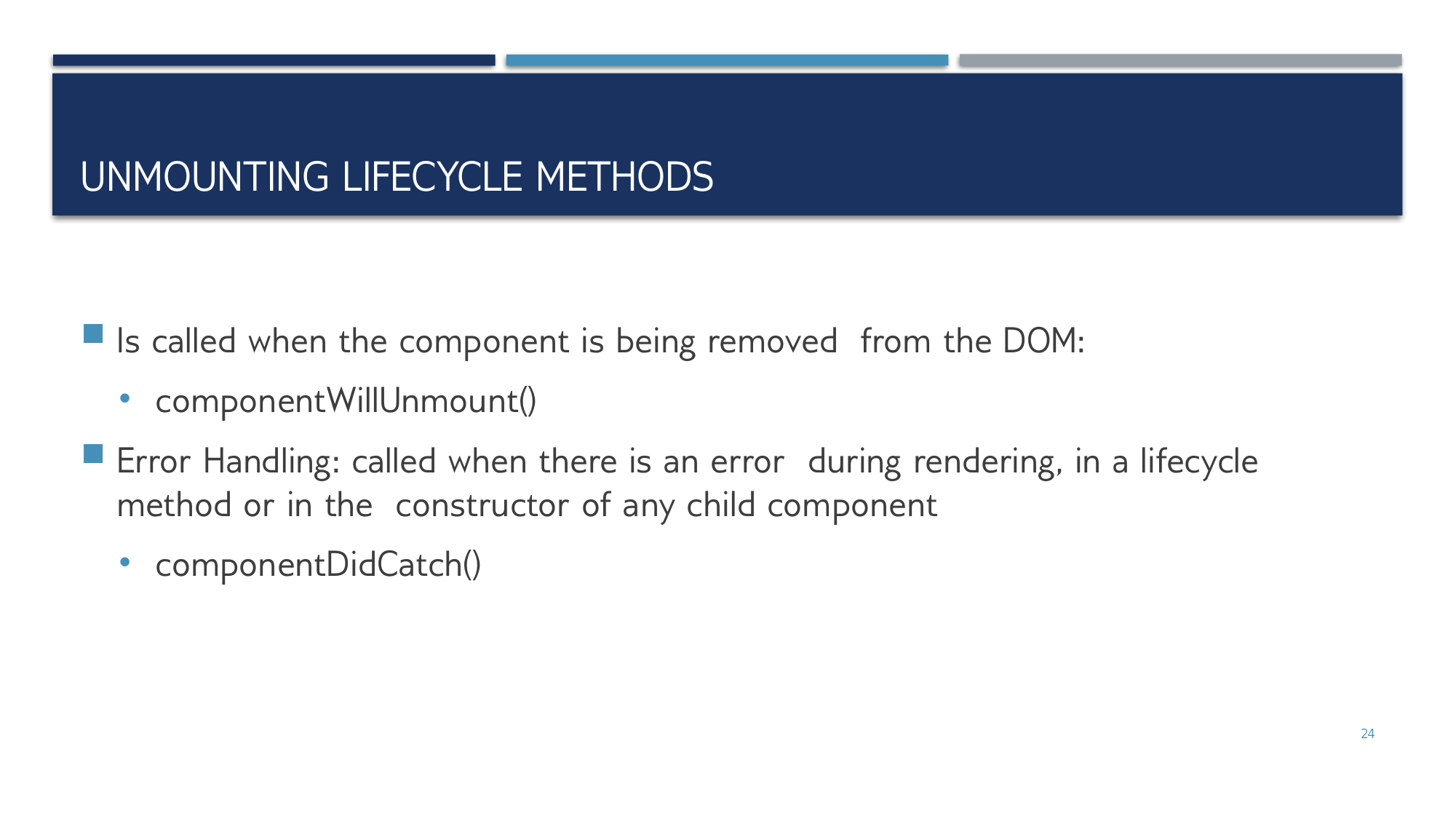

# Unmounting Lifecycle Methods
Is called when the component is being removed  from the DOM:
componentWillUnmount()
Error Handling: called when there is an error  during rendering, in a lifecycle method or in the  constructor of any child component
componentDidCatch()

24